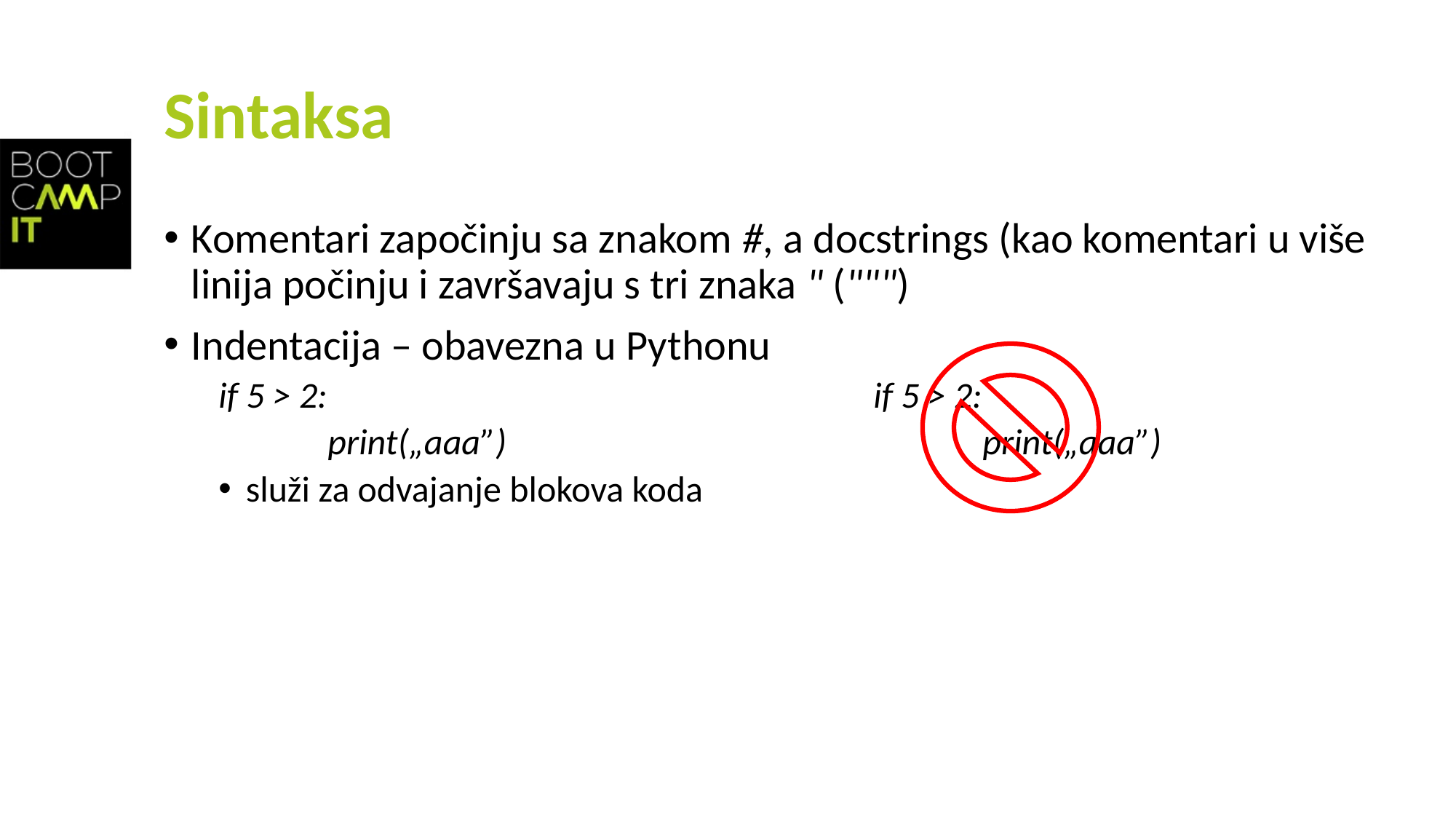

# Sintaksa
Komentari započinju sa znakom #, a docstrings (kao komentari u više linija počinju i završavaju s tri znaka " (""")
Indentacija – obavezna u Pythonu
if 5 > 2:						if 5 > 2:
	print(„aaa”)					print(„aaa”)
služi za odvajanje blokova koda